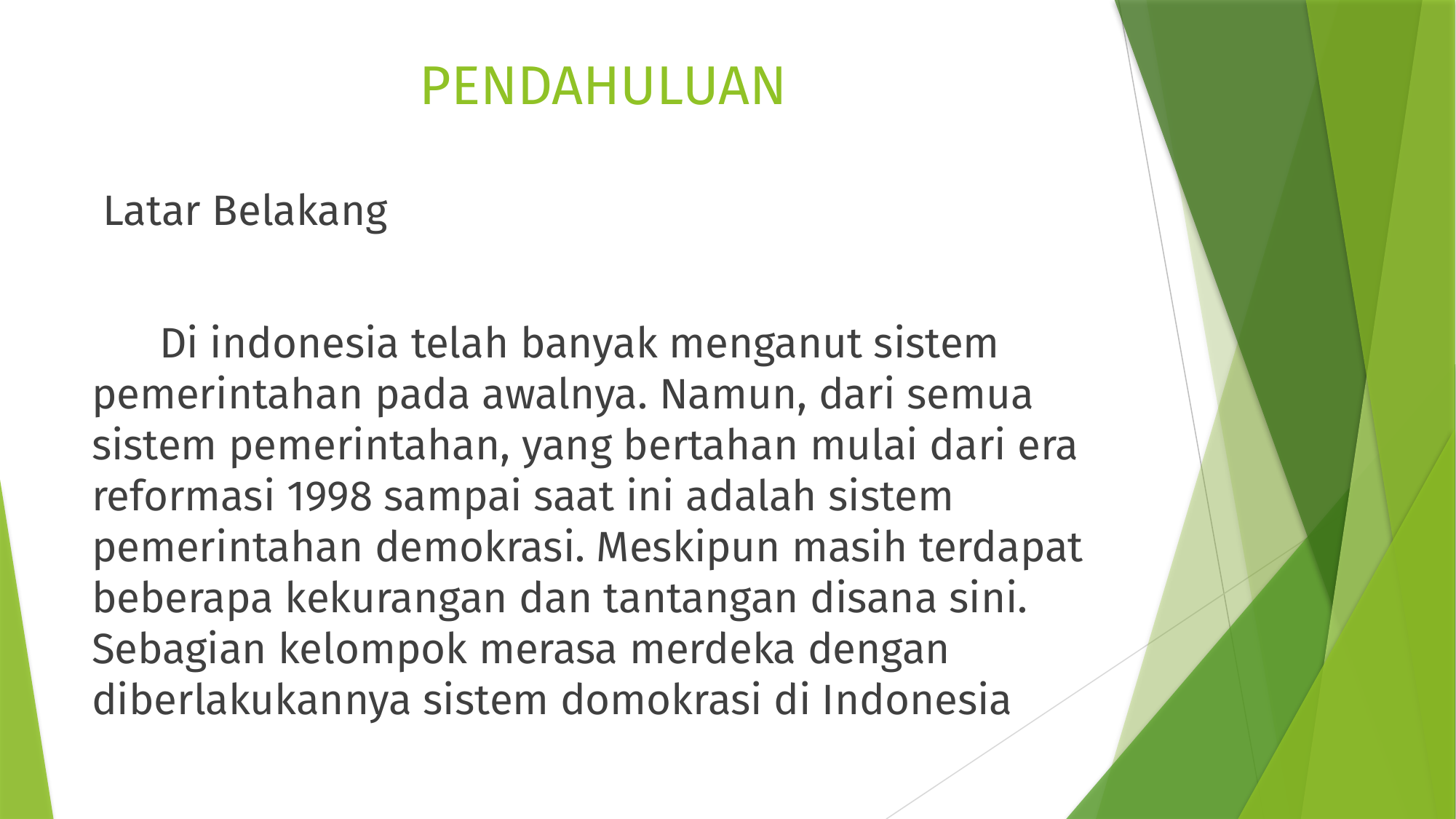

# PENDAHULUAN
 Latar Belakang

      Di indonesia telah banyak menganut sistem pemerintahan pada awalnya. Namun, dari semua sistem pemerintahan, yang bertahan mulai dari era reformasi 1998 sampai saat ini adalah sistem pemerintahan demokrasi. Meskipun masih terdapat beberapa kekurangan dan tantangan disana sini. Sebagian kelompok merasa merdeka dengan diberlakukannya sistem domokrasi di Indonesia